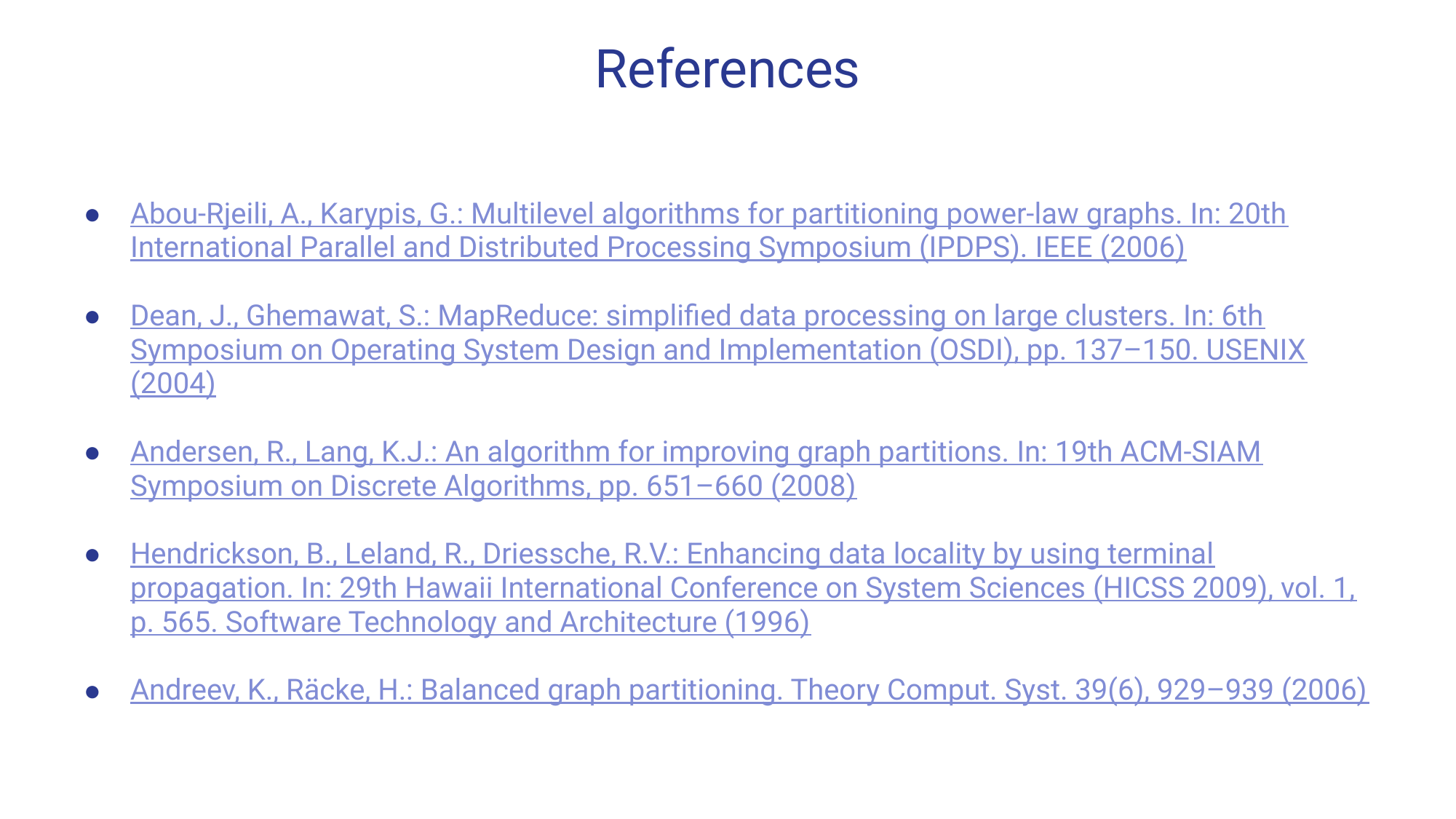

# References
Abou-Rjeili, A., Karypis, G.: Multilevel algorithms for partitioning power-law graphs. In: 20th International Parallel and Distributed Processing Symposium (IPDPS). IEEE (2006)

Dean, J., Ghemawat, S.: MapReduce: simplified data processing on large clusters. In: 6th Symposium on Operating System Design and Implementation (OSDI), pp. 137–150. USENIX (2004)

Andersen, R., Lang, K.J.: An algorithm for improving graph partitions. In: 19th ACM-SIAM Symposium on Discrete Algorithms, pp. 651–660 (2008)

Hendrickson, B., Leland, R., Driessche, R.V.: Enhancing data locality by using terminal propagation. In: 29th Hawaii International Conference on System Sciences (HICSS 2009), vol. 1, p. 565. Software Technology and Architecture (1996)

Andreev, K., Räcke, H.: Balanced graph partitioning. Theory Comput. Syst. 39(6), 929–939 (2006)